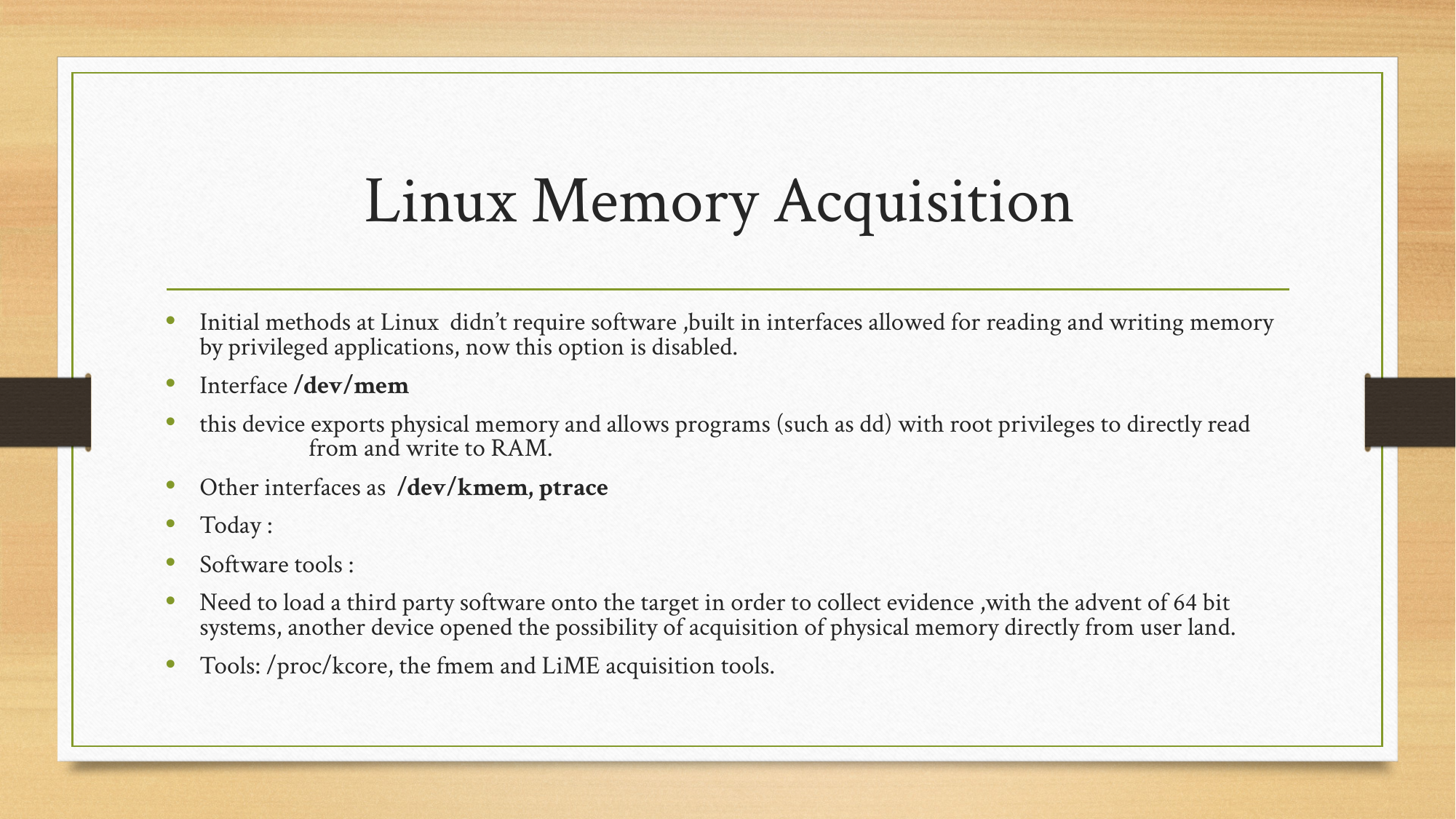

# Linux Memory Acquisition
Initial methods at Linux  didn’t require software ,built in interfaces allowed for reading and writing memory by privileged applications, now this option is disabled.
Interface /dev/mem
this device exports physical memory and allows programs (such as dd) with root privileges to directly read	from and write to RAM.
Other interfaces as  /dev/kmem, ptrace
Today :
Software tools :
Need to load a third party software onto the target in order to collect evidence ,with the advent of 64 bit systems, another device opened the possibility of acquisition of physical memory directly from user land.
Tools: /proc/kcore, the fmem and LiME acquisition tools.